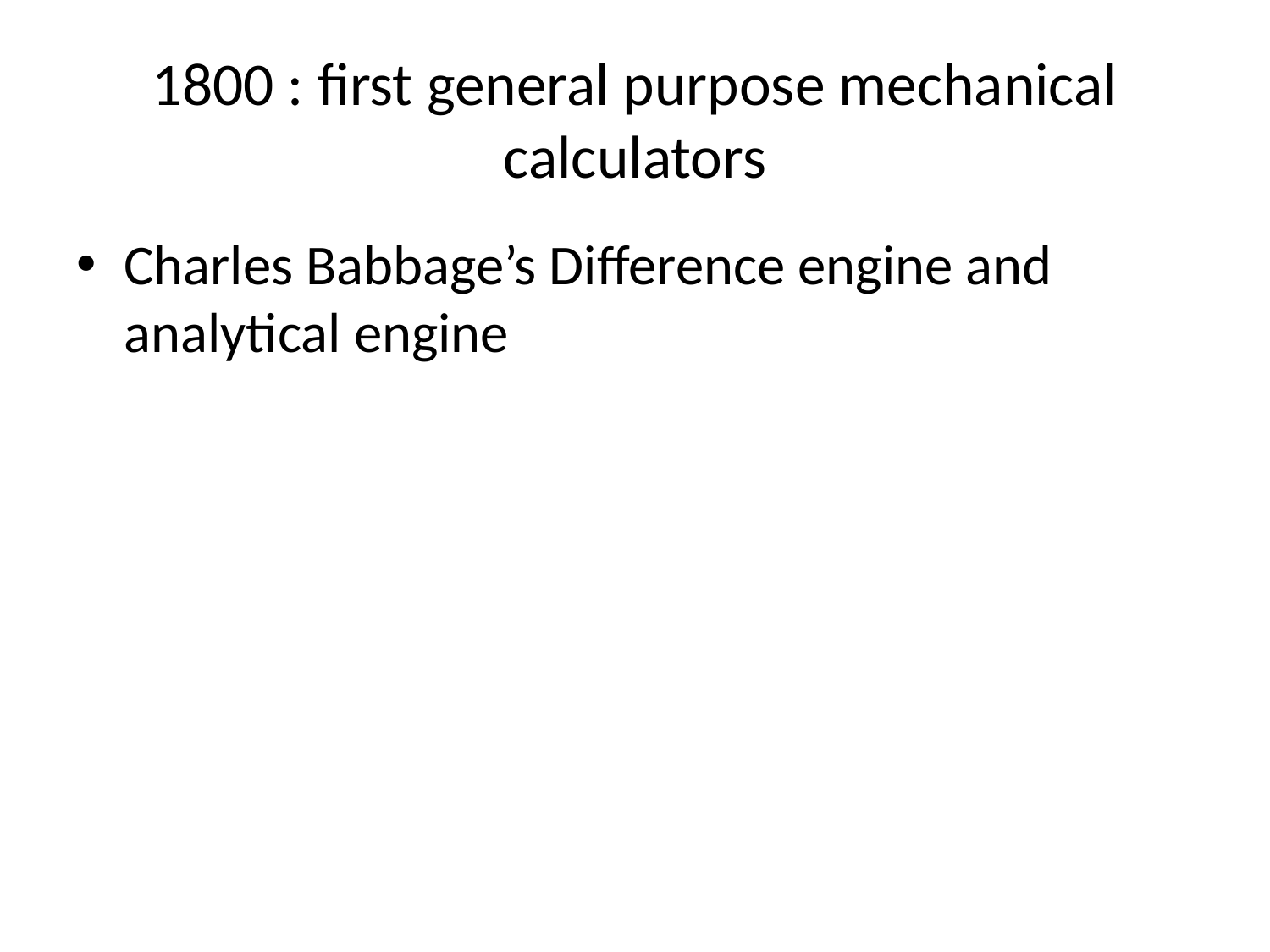

# 1800 : first general purpose mechanical calculators
Charles Babbage’s Difference engine and analytical engine